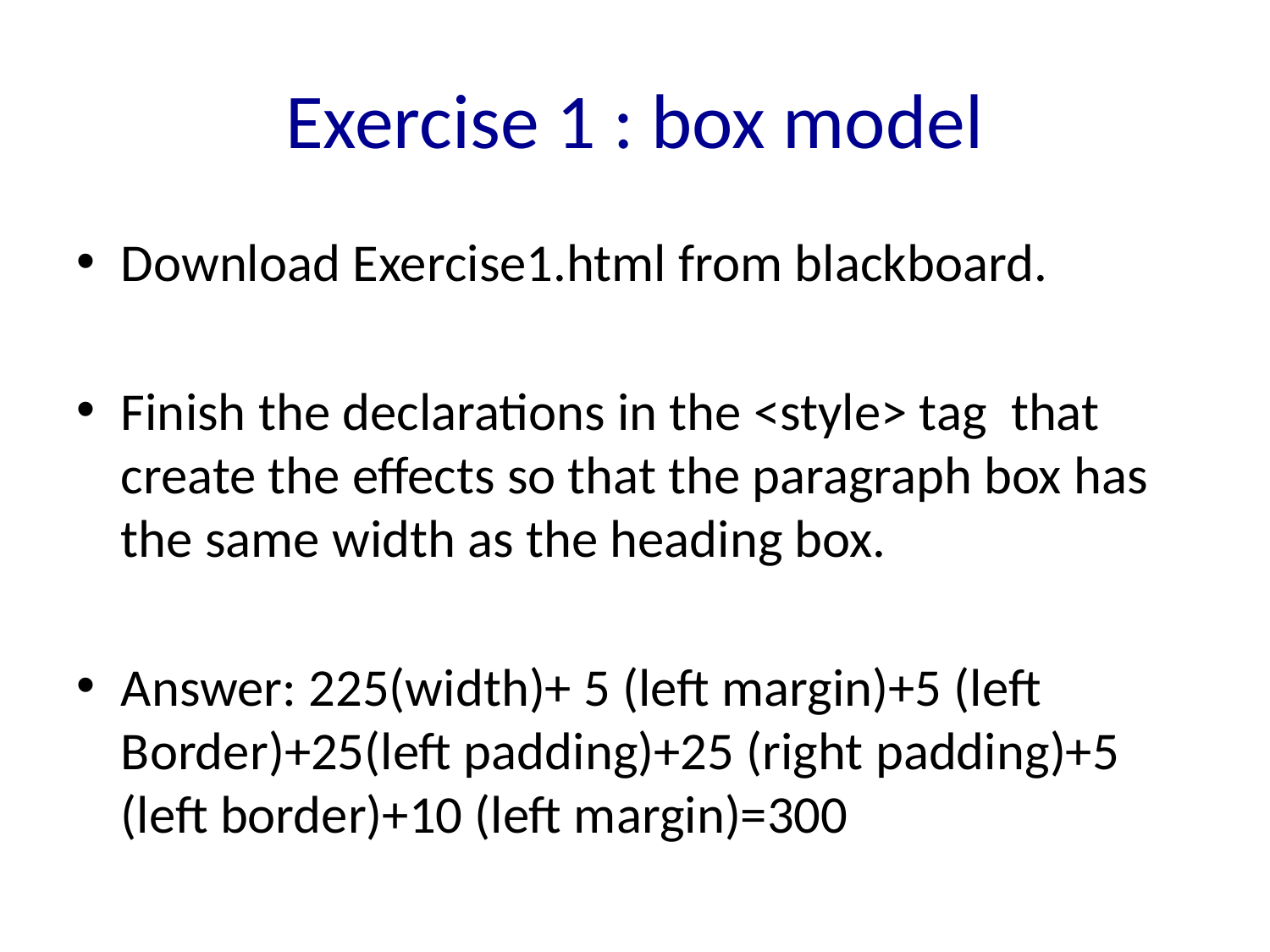

# Exercise 1 : box model
Download Exercise1.html from blackboard.

Finish the declarations in the <style> tag  that create the effects so that the paragraph box has the same width as the heading box.

Answer: 225(width)+ 5 (left margin)+5 (left Border)+25(left padding)+25 (right padding)+5 (left border)+10 (left margin)=300